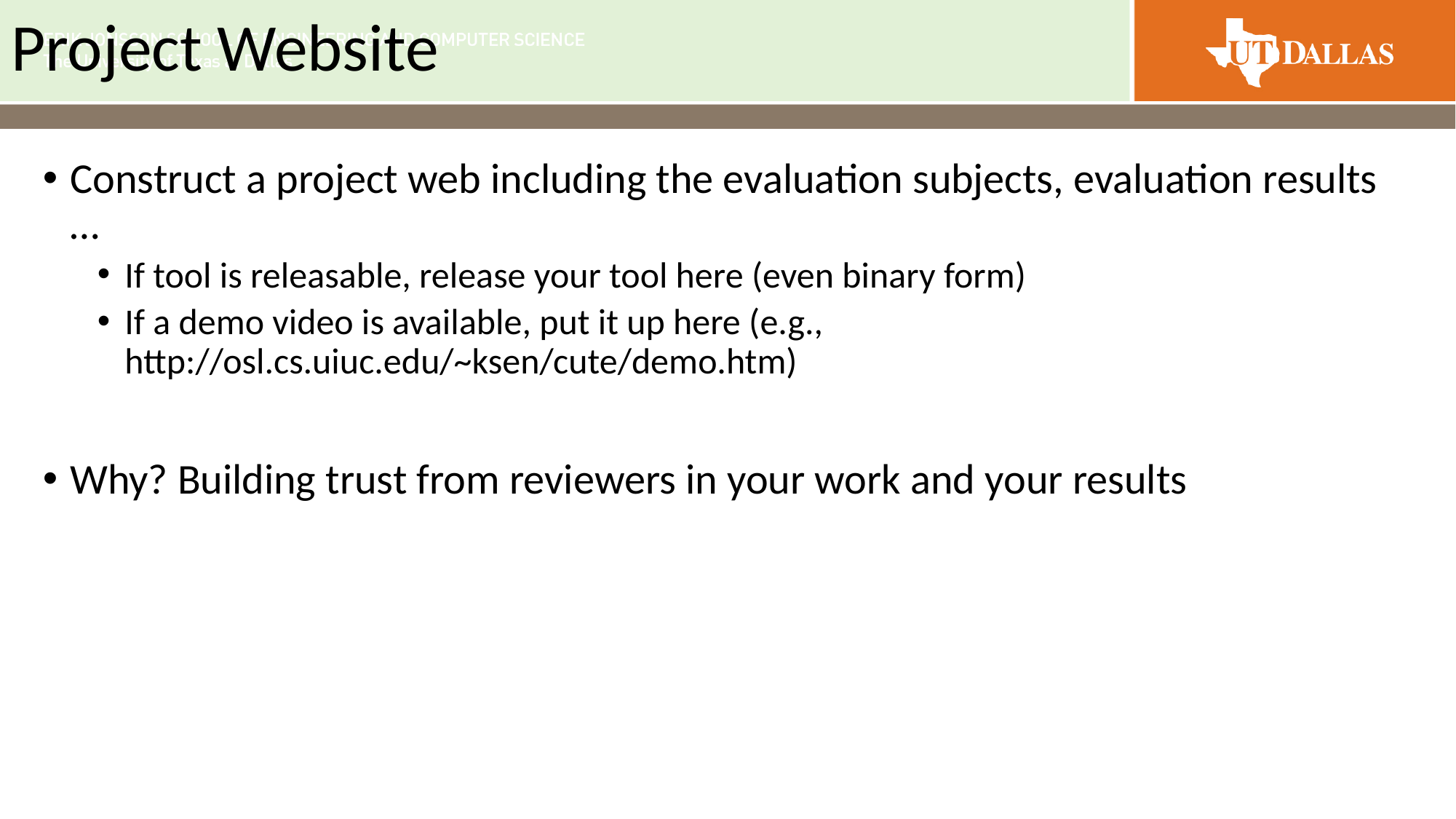

# Project Website
Construct a project web including the evaluation subjects, evaluation results …
If tool is releasable, release your tool here (even binary form)
If a demo video is available, put it up here (e.g., http://osl.cs.uiuc.edu/~ksen/cute/demo.htm)

Why? Building trust from reviewers in your work and your results